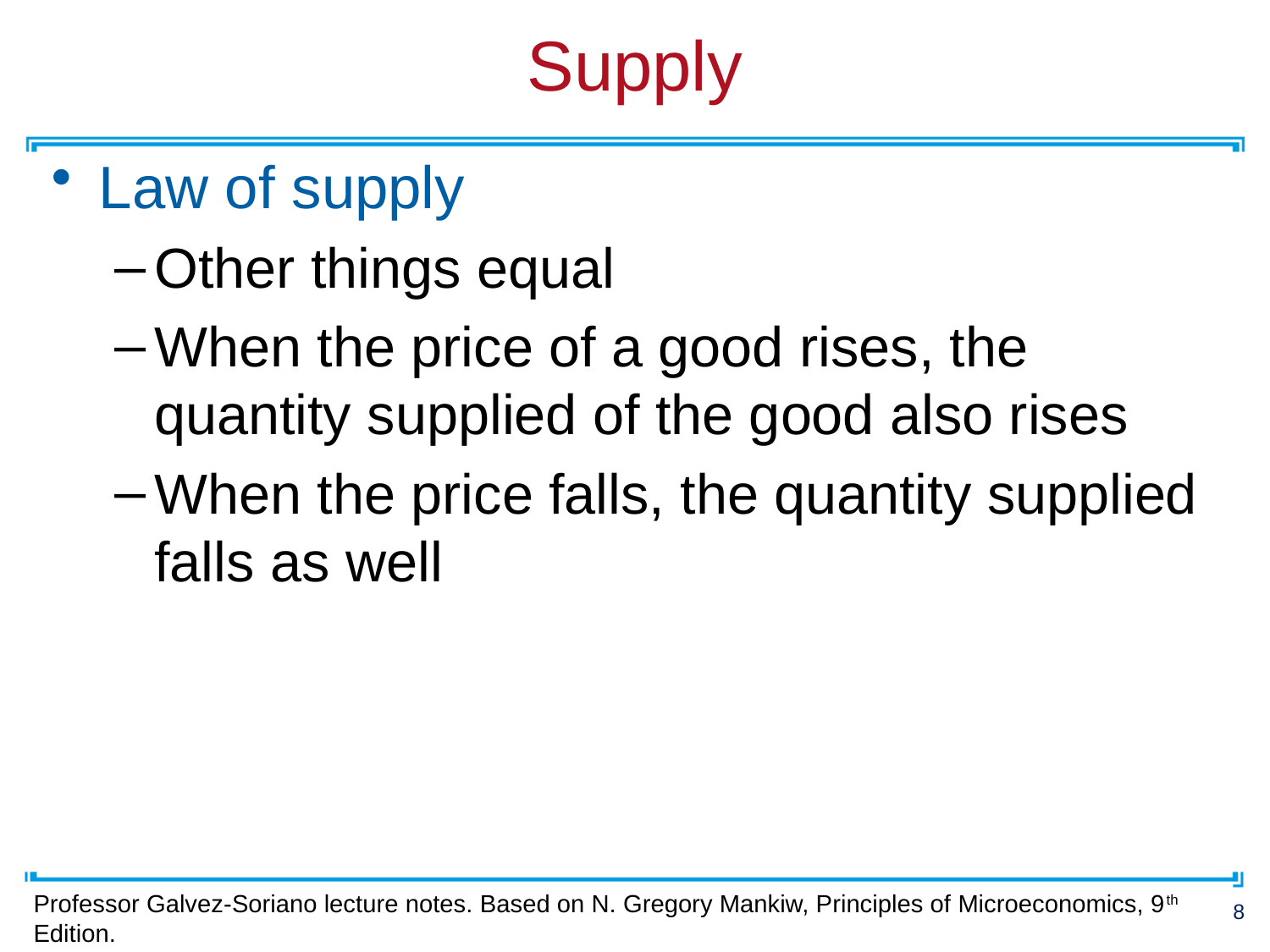

# Supply
Law of supply
Other things equal
When the price of a good rises, the  quantity supplied of the good also rises
When the price falls, the quantity supplied falls as well
Professor Galvez-Soriano lecture notes. Based on N. Gregory Mankiw, Principles of Microeconomics, 9th Edition.
18